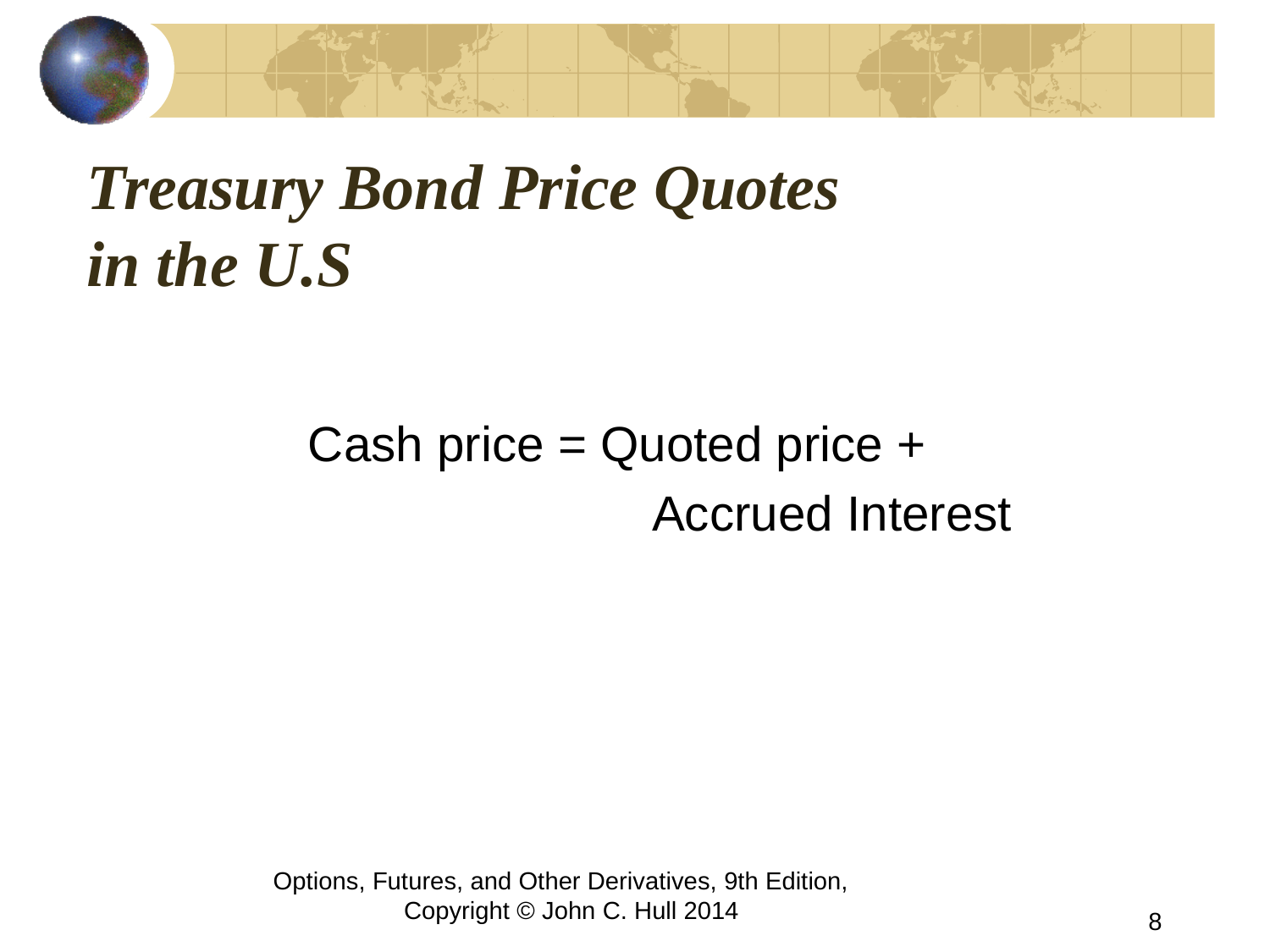

# Treasury Bond Price Quotes in the U.S
   Cash price = Quoted price +
                            Accrued Interest
Options, Futures, and Other Derivatives, 9th Edition,    Copyright © John C. Hull 2014
8